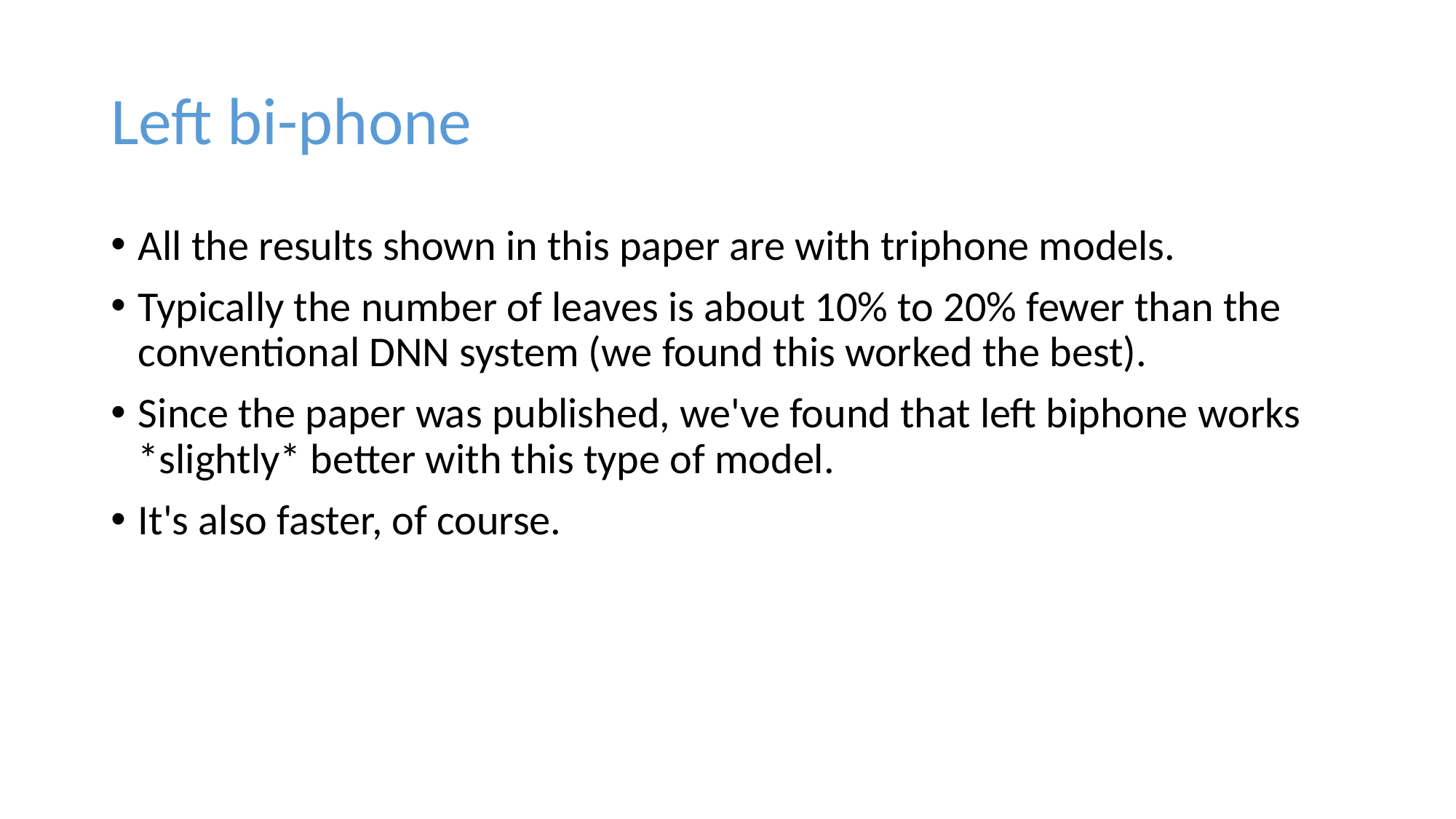

# Left bi-phone
All the results shown in this paper are with triphone models.
Typically the number of leaves is about 10% to 20% fewer than the conventional DNN system (we found this worked the best).
Since the paper was published, we've found that left biphone works *slightly* better with this type of model.
It's also faster, of course.